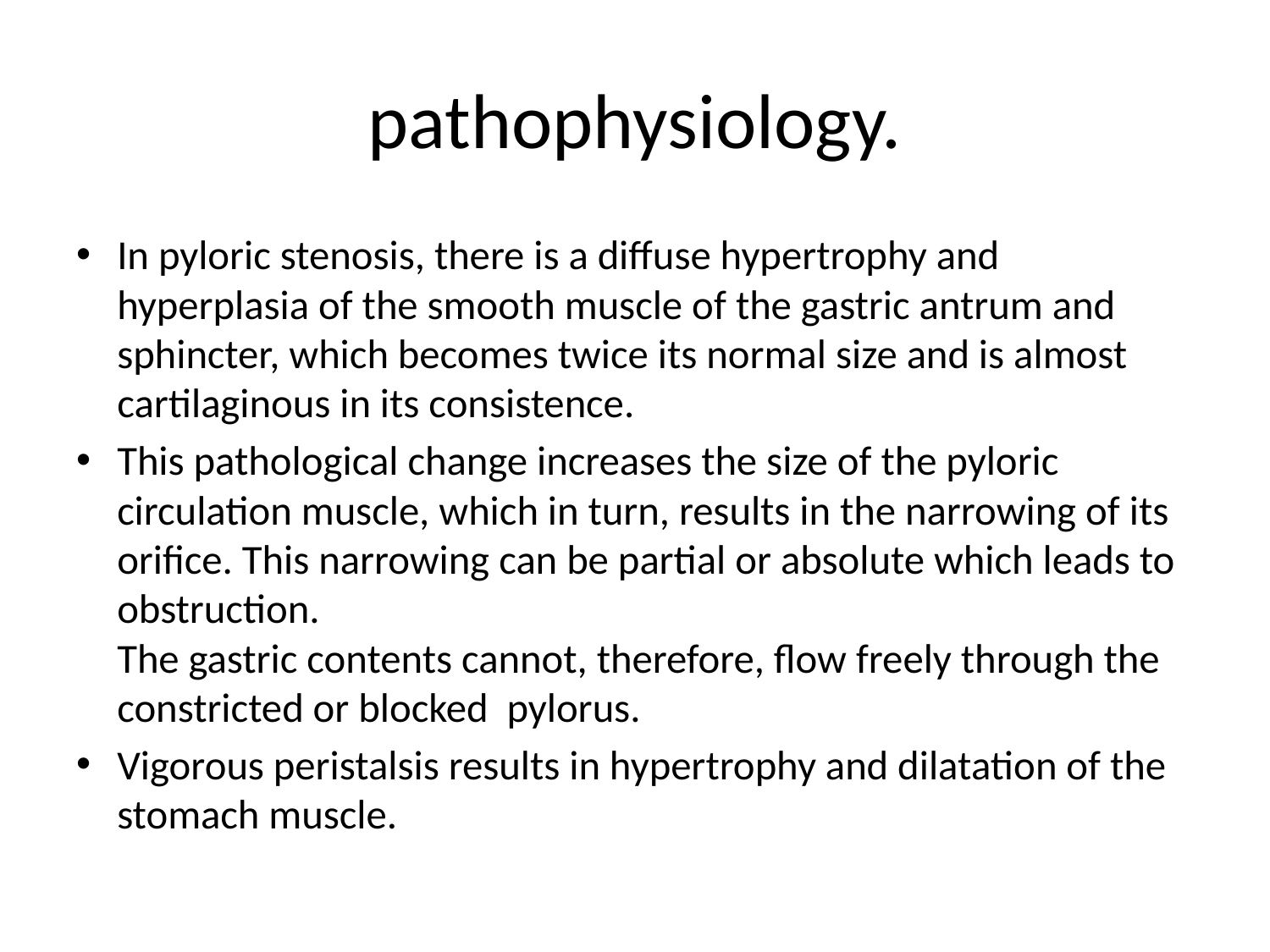

# pathophysiology.
In pyloric stenosis, there is a diffuse hypertrophy and hyperplasia of the smooth muscle of the gastric antrum and sphincter, which becomes twice its normal size and is almost cartilaginous in its consistence.
This pathological change increases the size of the pyloric circulation muscle, which in turn, results in the narrowing of its orifice. This narrowing can be partial or absolute which leads to obstruction.
The gastric contents cannot, therefore, flow freely through the constricted or blocked  pylorus.
Vigorous peristalsis results in hypertrophy and dilatation of the stomach muscle.